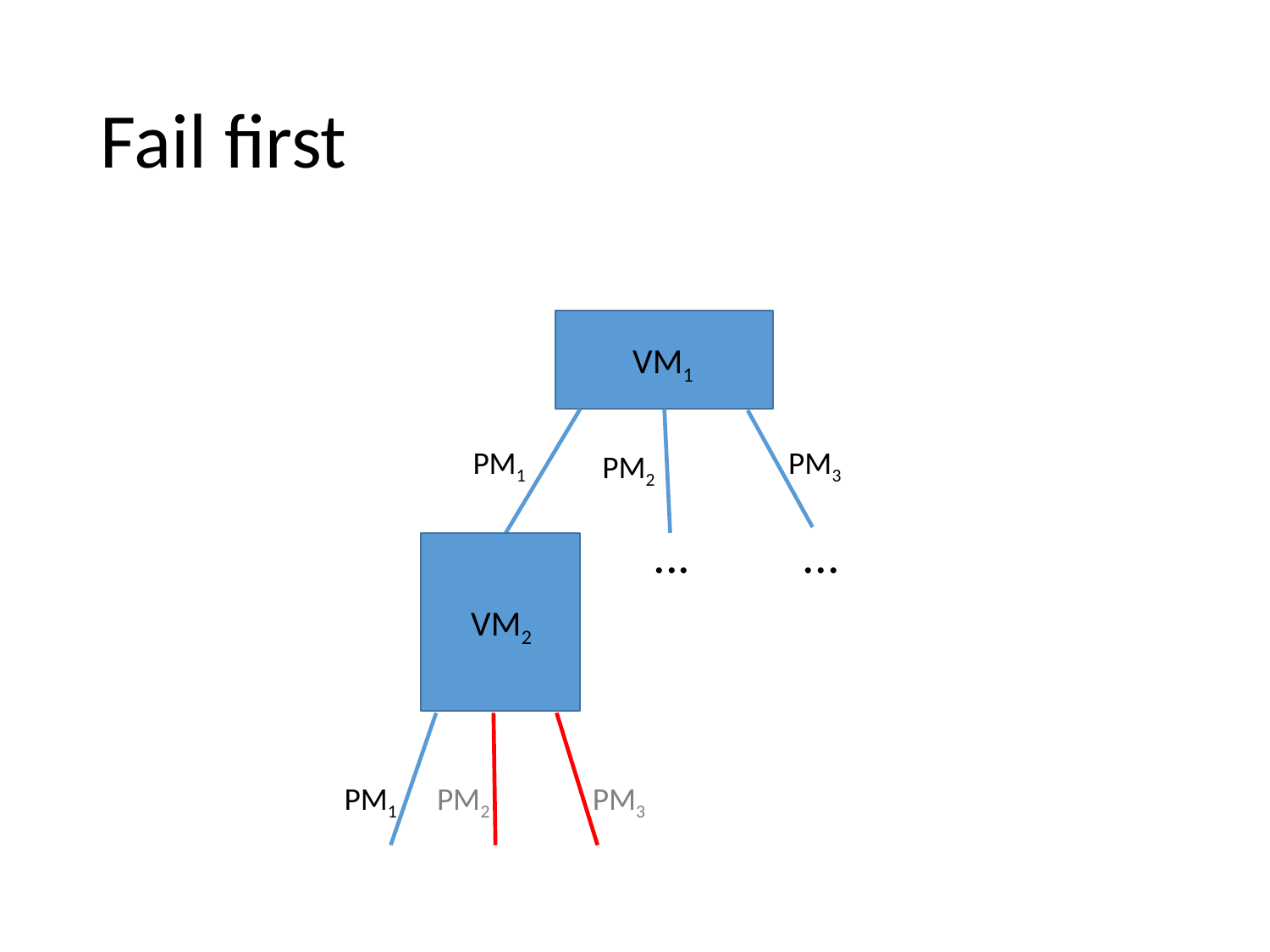

# Fail first

VM1
PM1
PM3
PM2
...
...

VM2
PM1
PM2
PM3